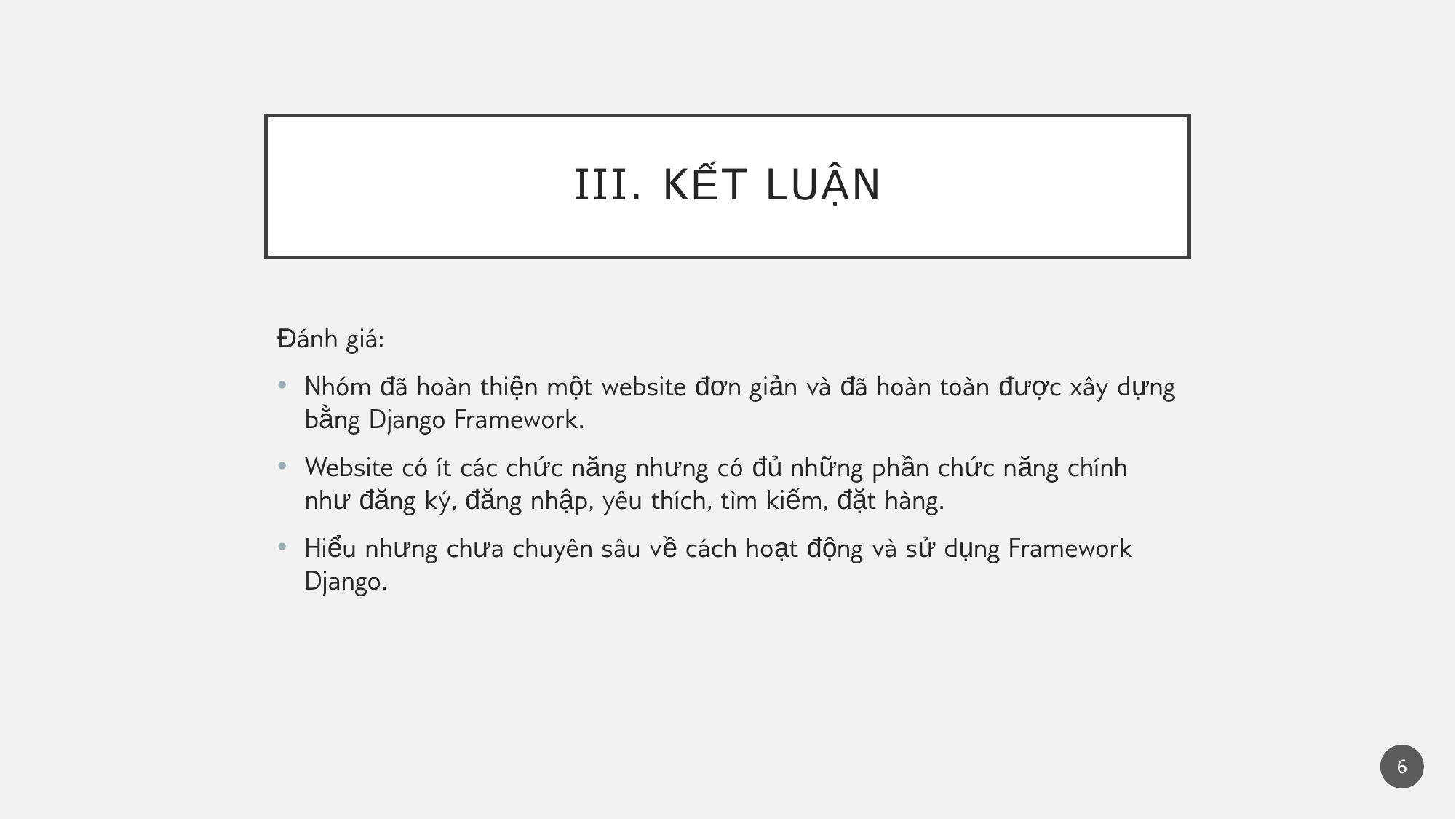

# III. KẾT LUẬN
Đánh giá:
Nhóm đã hoàn thiện một website đơn giản và đã hoàn toàn được xây dựng bằng Django Framework.
Website có ít các chức năng nhưng có đủ những phần chức năng chính như đăng ký, đăng nhập, yêu thích, tìm kiếm, đặt hàng.
Hiểu nhưng chưa chuyên sâu về cách hoạt động và sử dụng Framework Django.

6